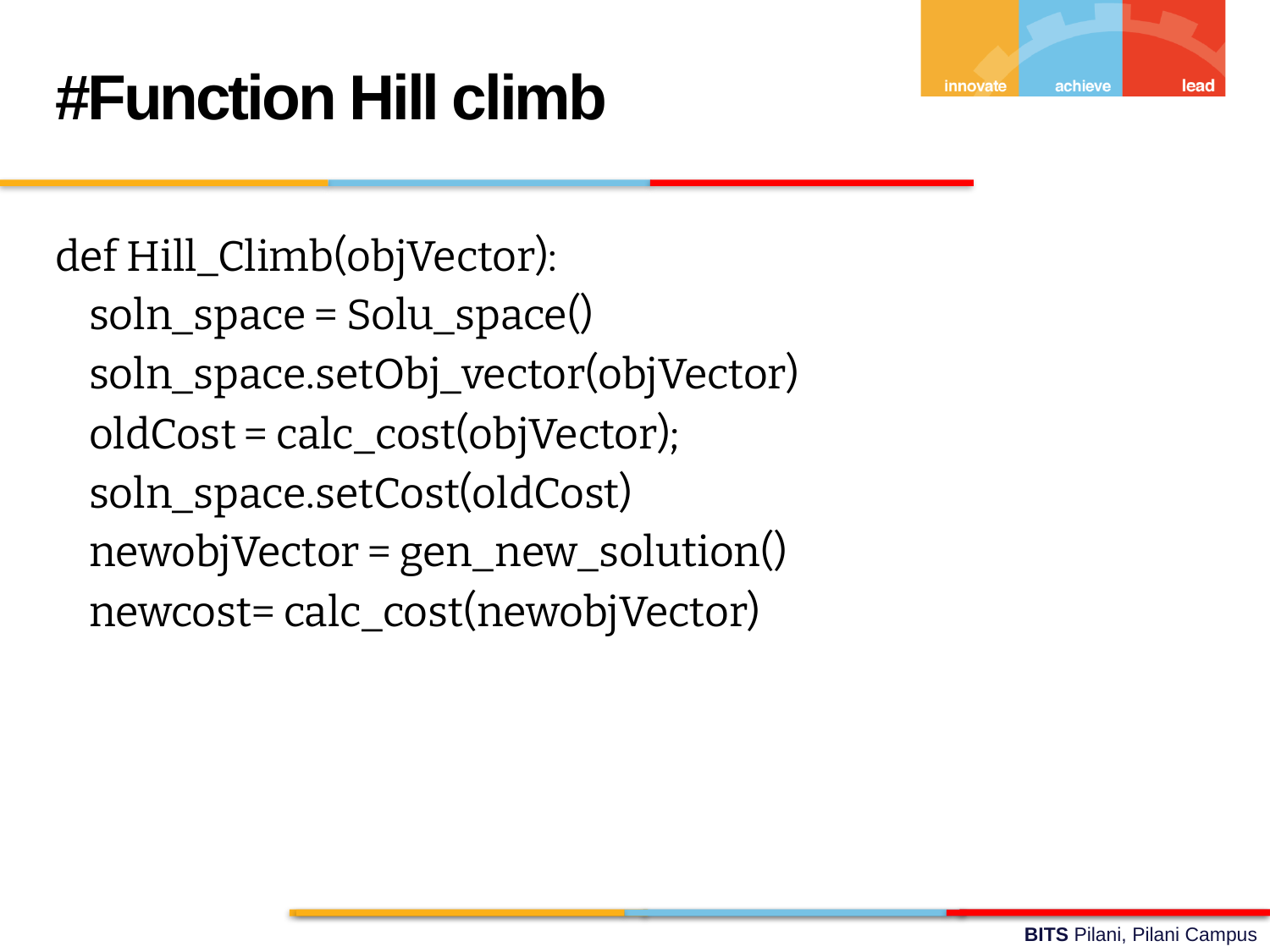

#Function Hill climb
def Hill_Climb(objVector):
    soln_space = Solu_space()
    soln_space.setObj_vector(objVector)
    oldCost = calc_cost(objVector);
    soln_space.setCost(oldCost)
    newobjVector = gen_new_solution()
    newcost= calc_cost(newobjVector)